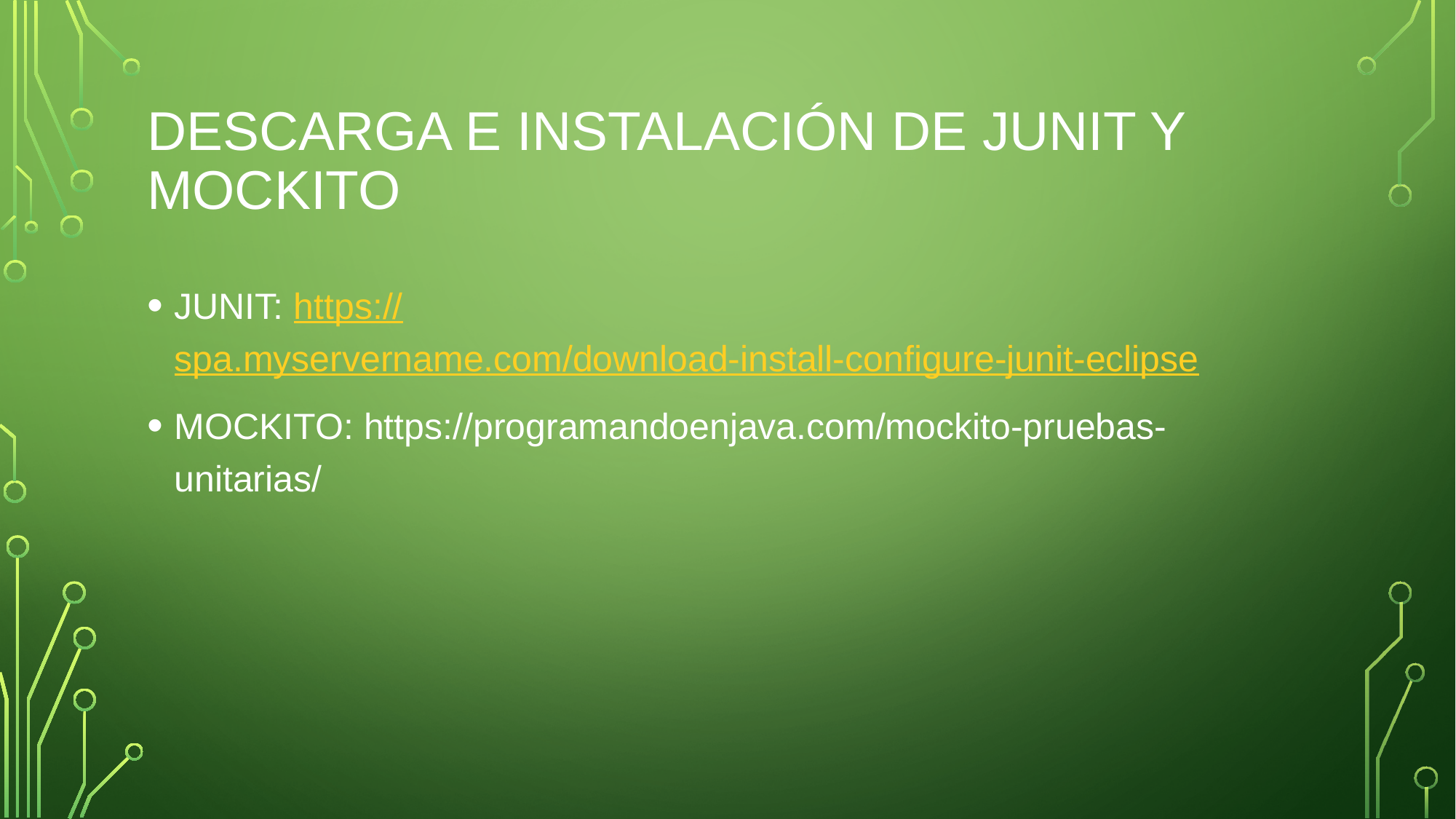

# Descarga e instalación de Junit y Mockito
JUNIT: https://spa.myservername.com/download-install-configure-junit-eclipse
MOCKITO: https://programandoenjava.com/mockito-pruebas-unitarias/